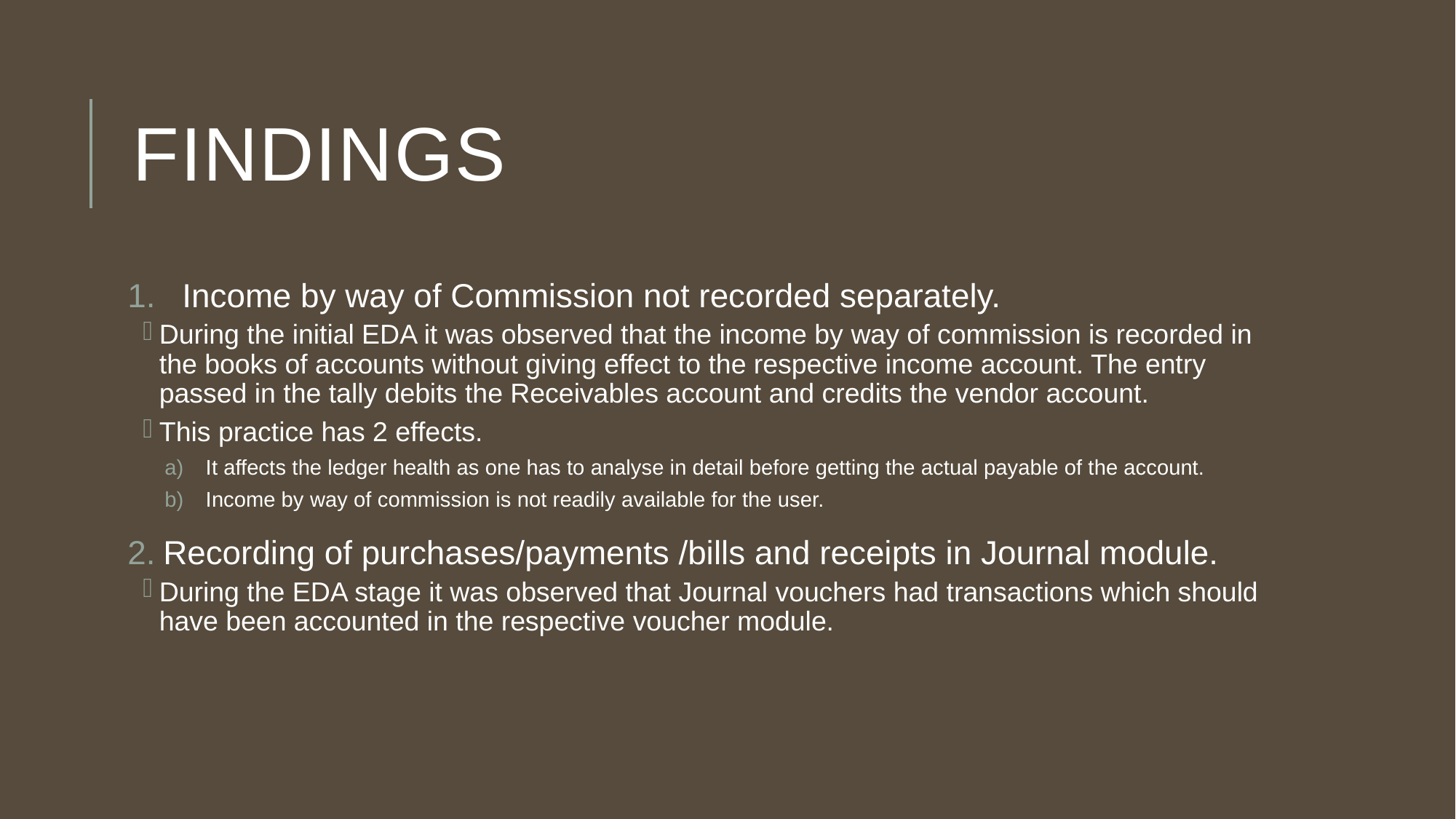

# Findings
Income by way of Commission not recorded separately.
During the initial EDA it was observed that the income by way of commission is recorded in the books of accounts without giving effect to the respective income account. The entry passed in the tally debits the Receivables account and credits the vendor account.
This practice has 2 effects.
It affects the ledger health as one has to analyse in detail before getting the actual payable of the account.
Income by way of commission is not readily available for the user.
Recording of purchases/payments /bills and receipts in Journal module.
During the EDA stage it was observed that Journal vouchers had transactions which should have been accounted in the respective voucher module.